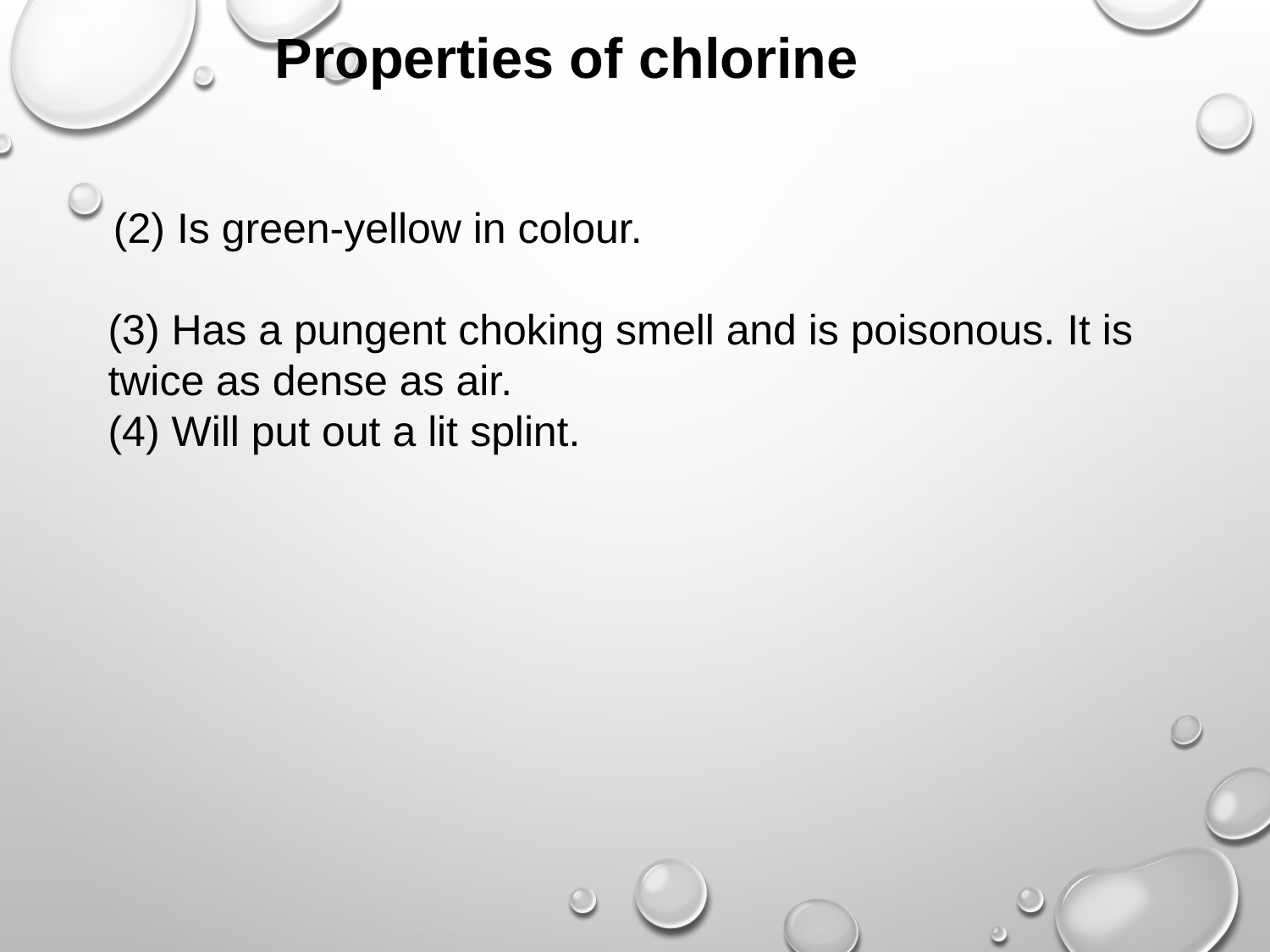

Properties of chlorine

 (2) Is green-yellow in colour.

(3) Has a pungent choking smell and is poisonous. It is twice as dense as air.
(4) Will put out a lit splint.